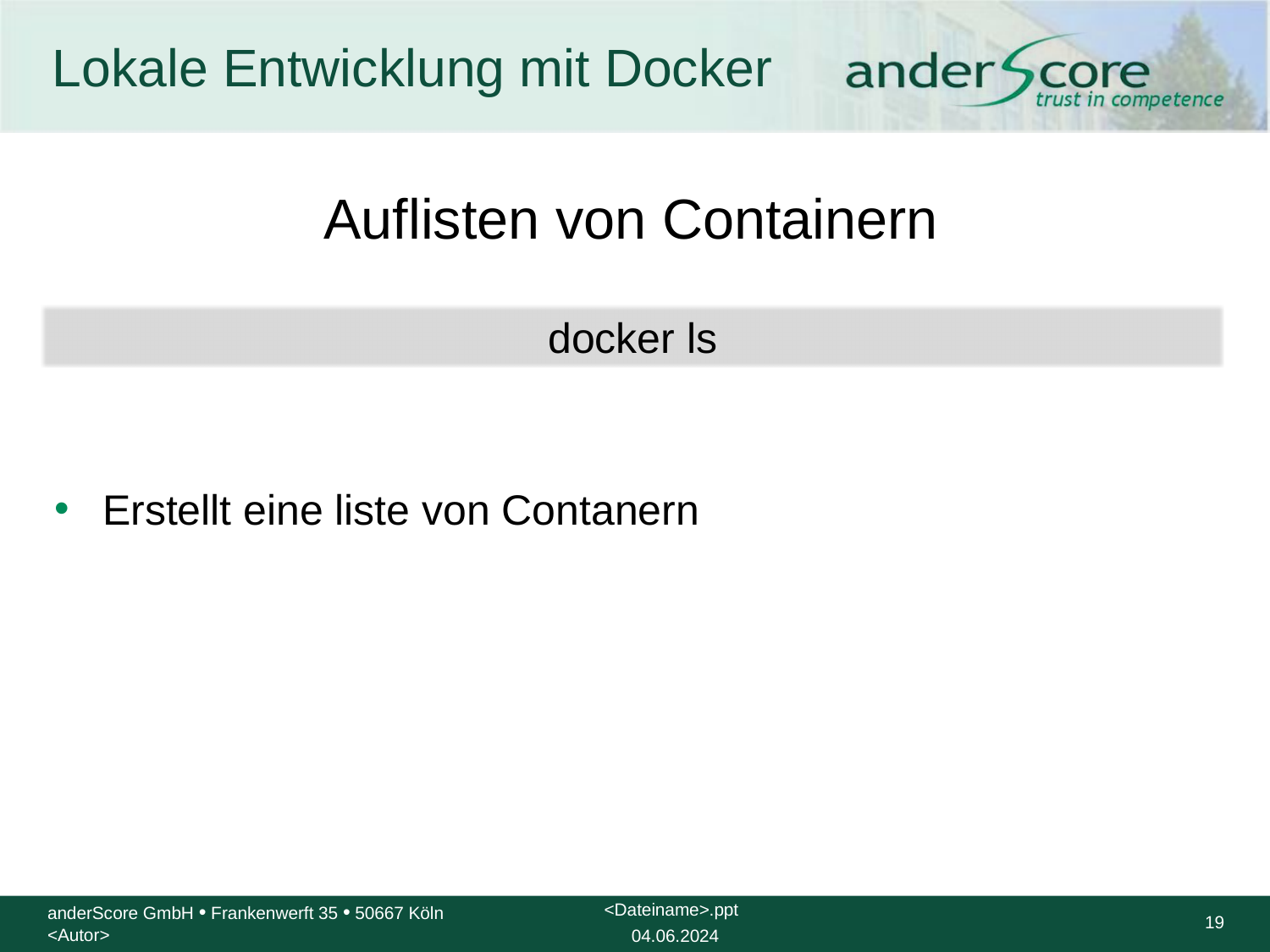

# Lokale Entwicklung mit Docker
Auflisten von Containern
docker ls
Erstellt eine liste von Contanern